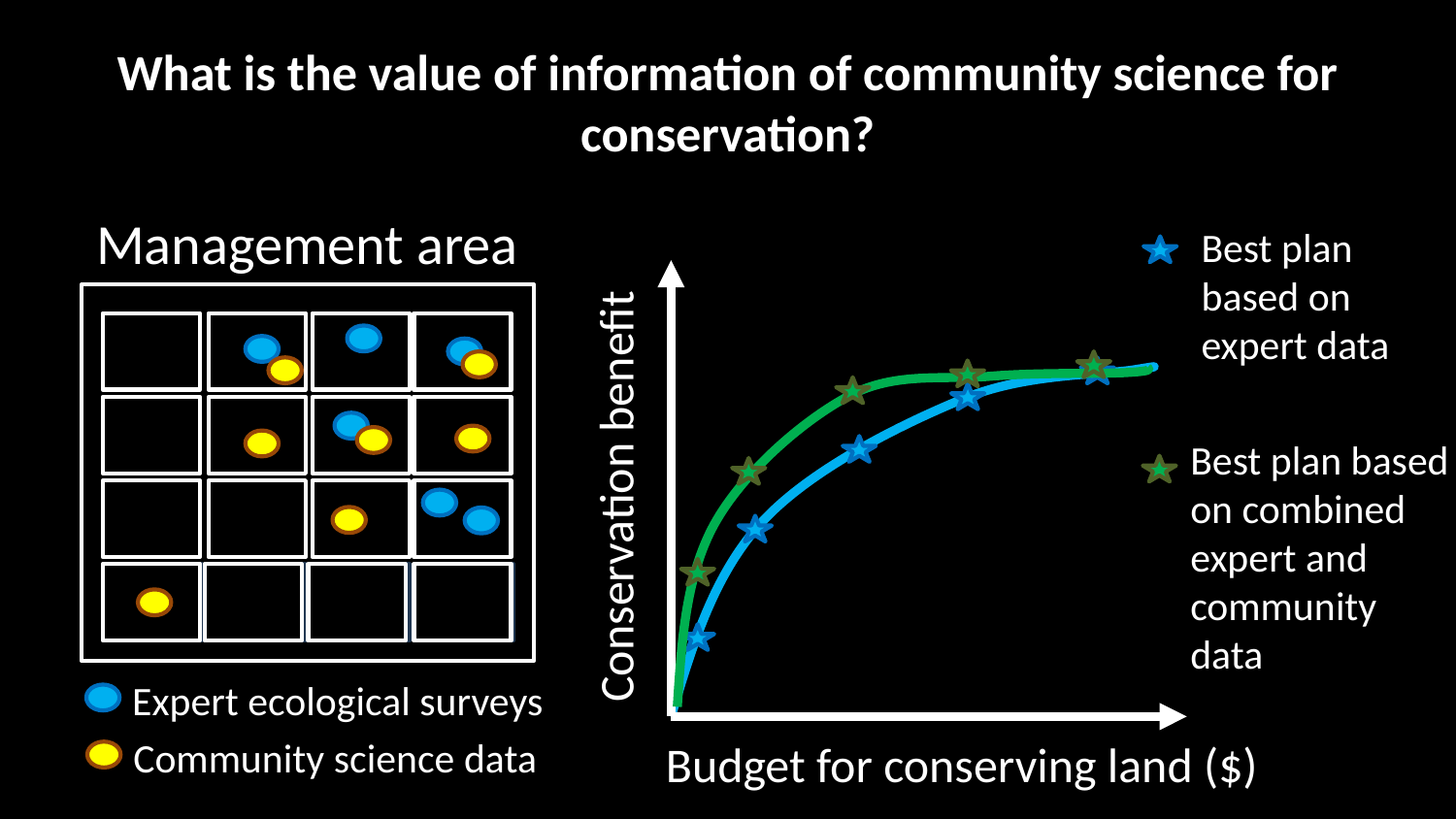

# What is the value of information of community science for conservation?
Management area
Best plan based on expert data

Conservation benefit

Best plan based on combined expert and community data

Expert ecological surveys

Community science data
Budget for conserving land ($)